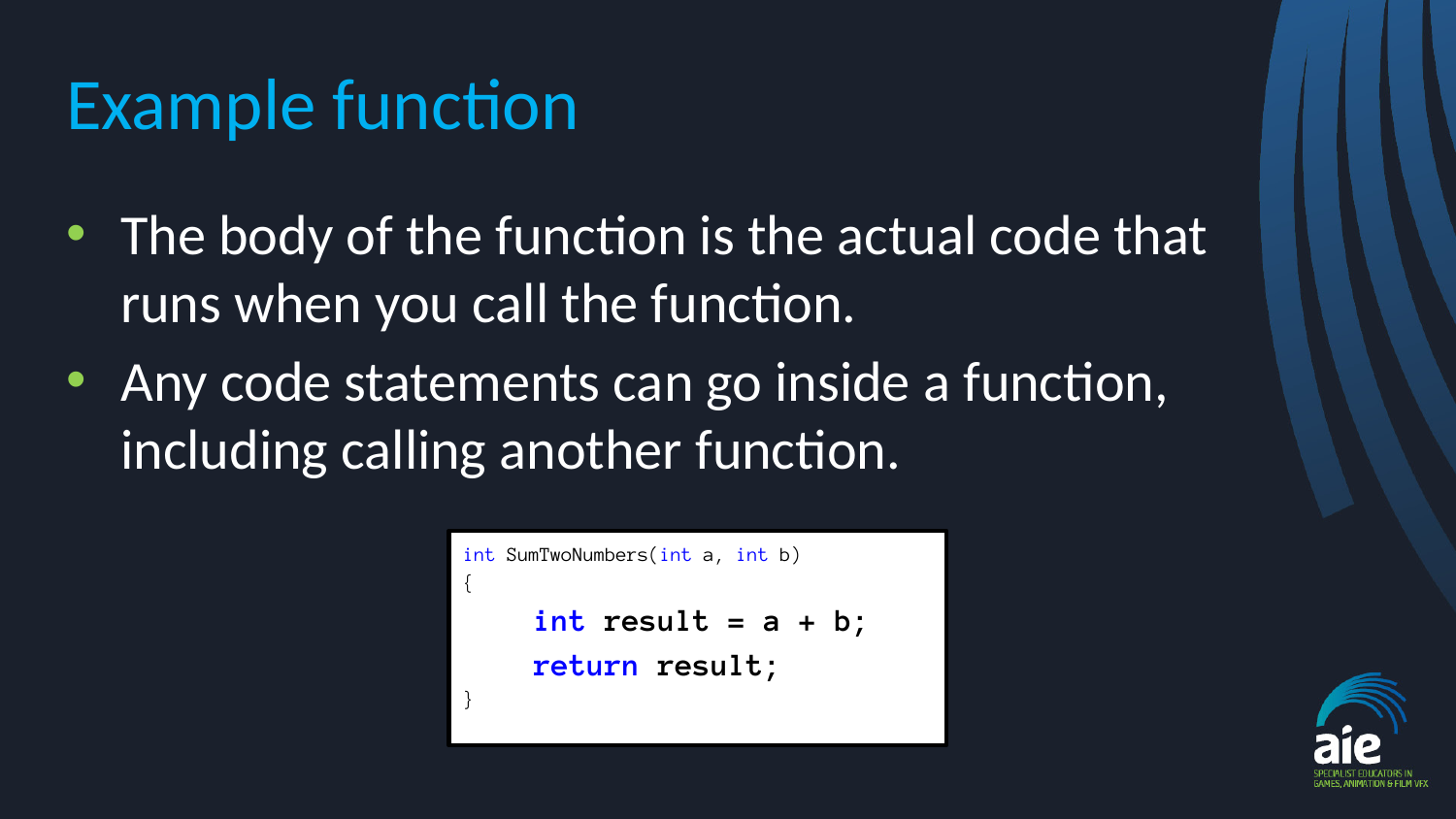

# Example function
The body of the function is the actual code that runs when you call the function.
Any code statements can go inside a function, including calling another function.

int SumTwoNumbers(int a, int b)
{
    int result = a + b;
    return result;
}